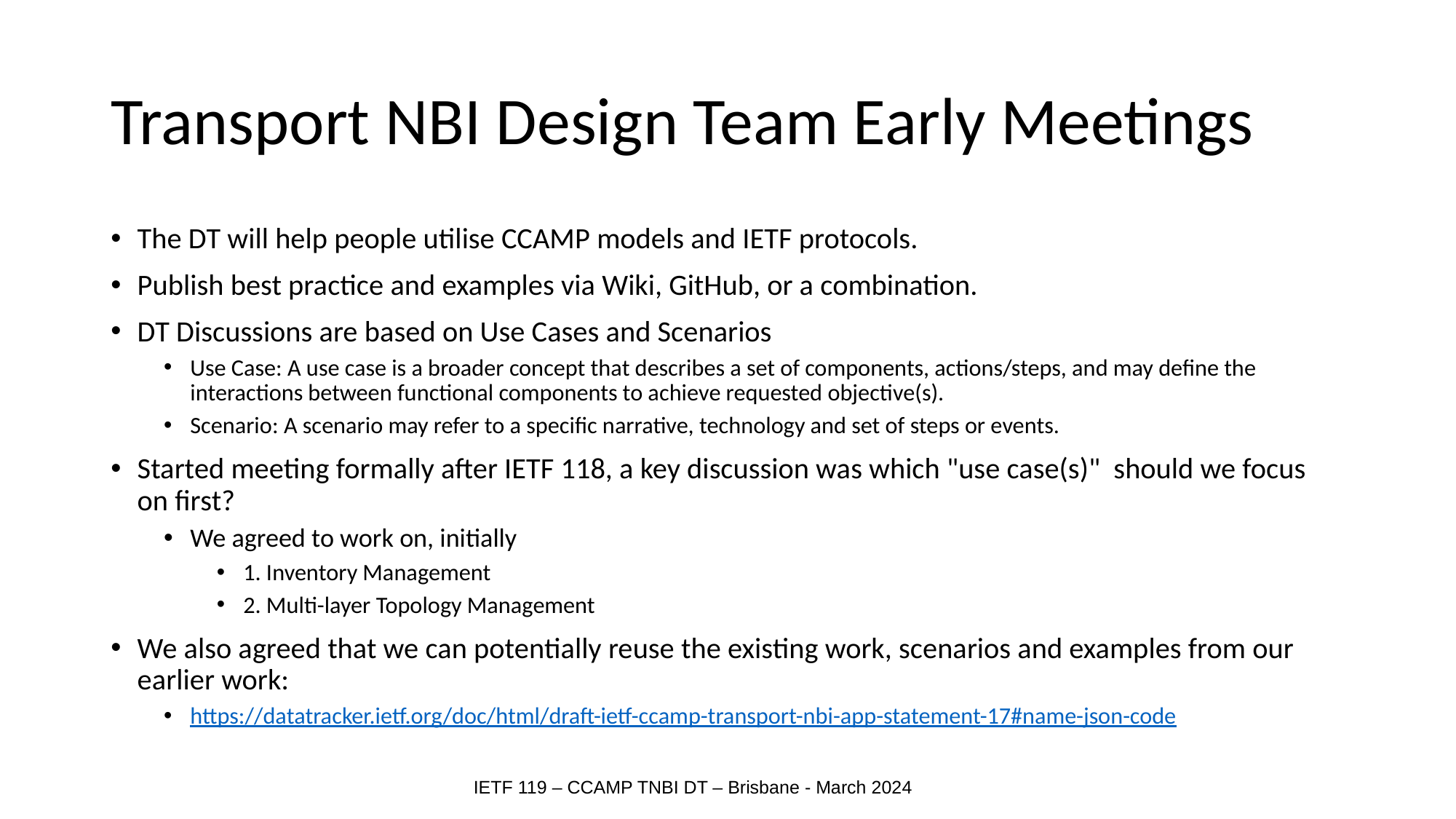

# Transport NBI Design Team Early Meetings
The DT will help people utilise CCAMP models and IETF protocols.
Publish best practice and examples via Wiki, GitHub, or a combination.
DT Discussions are based on Use Cases and Scenarios
Use Case: A use case is a broader concept that describes a set of components, actions/steps, and may define the interactions between functional components to achieve requested objective(s).
Scenario: A scenario may refer to a specific narrative, technology and set of steps or events.
Started meeting formally after IETF 118, a key discussion was which "use case(s)"  should we focus on first?
We agreed to work on, initially
1. Inventory Management
2. Multi-layer Topology Management
We also agreed that we can potentially reuse the existing work, scenarios and examples from our earlier work:
https://datatracker.ietf.org/doc/html/draft-ietf-ccamp-transport-nbi-app-statement-17#name-json-code

IETF 119 – CCAMP TNBI DT – Brisbane - March 2024